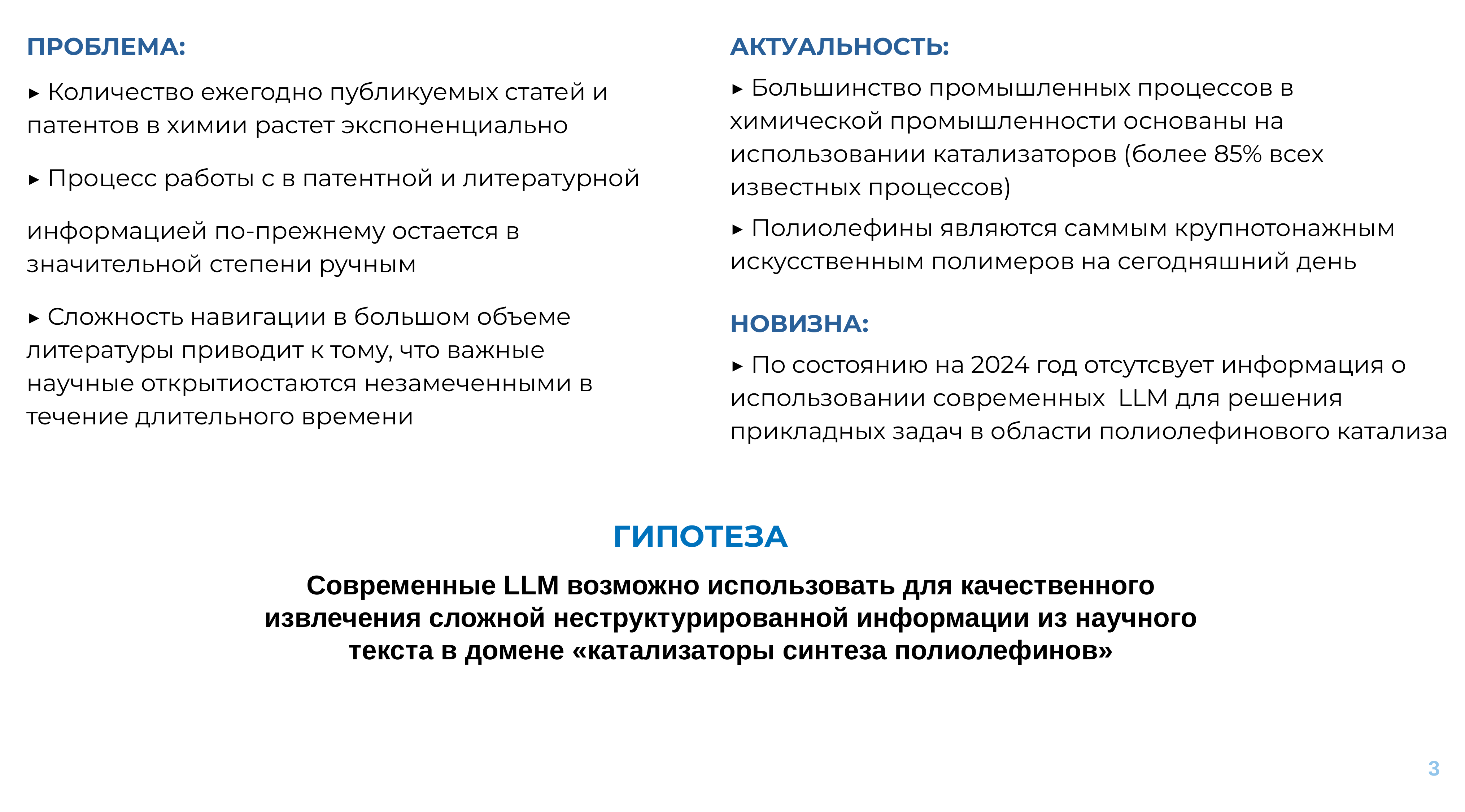

# ПРОБЛЕМА:
▶ Количество ежегодно публикуемых статей и патентов в химии растет экспоненциально
▶ Процесс работы с в патентной и литературной
информацией по-прежнему остается в значительной степени ручным
▶ Сложность навигации в большом объеме литературы приводит к тому, что важные научные открытиостаются незамеченными в течение длительного времени
АКТУАЛЬНОСТЬ:
▶ Большинство промышленных процессов в химической промышленности основаны на использовании катализаторов (более 85% всех известных процессов)
▶ Полиолефины являются саммым крупнотонажным искусственным полимеров на сегодняшний день

НОВИЗНА:
▶ По состоянию на 2024 год отсутсвует информация о  использовании современных  LLM для решения прикладных задач в области полиолефинового катализа

ГИПОТЕЗА
Современные LLM возможно использовать для качественного извлечения сложной неструктурированной информации из научного текста в домене «катализаторы синтеза полиолефинов»
3